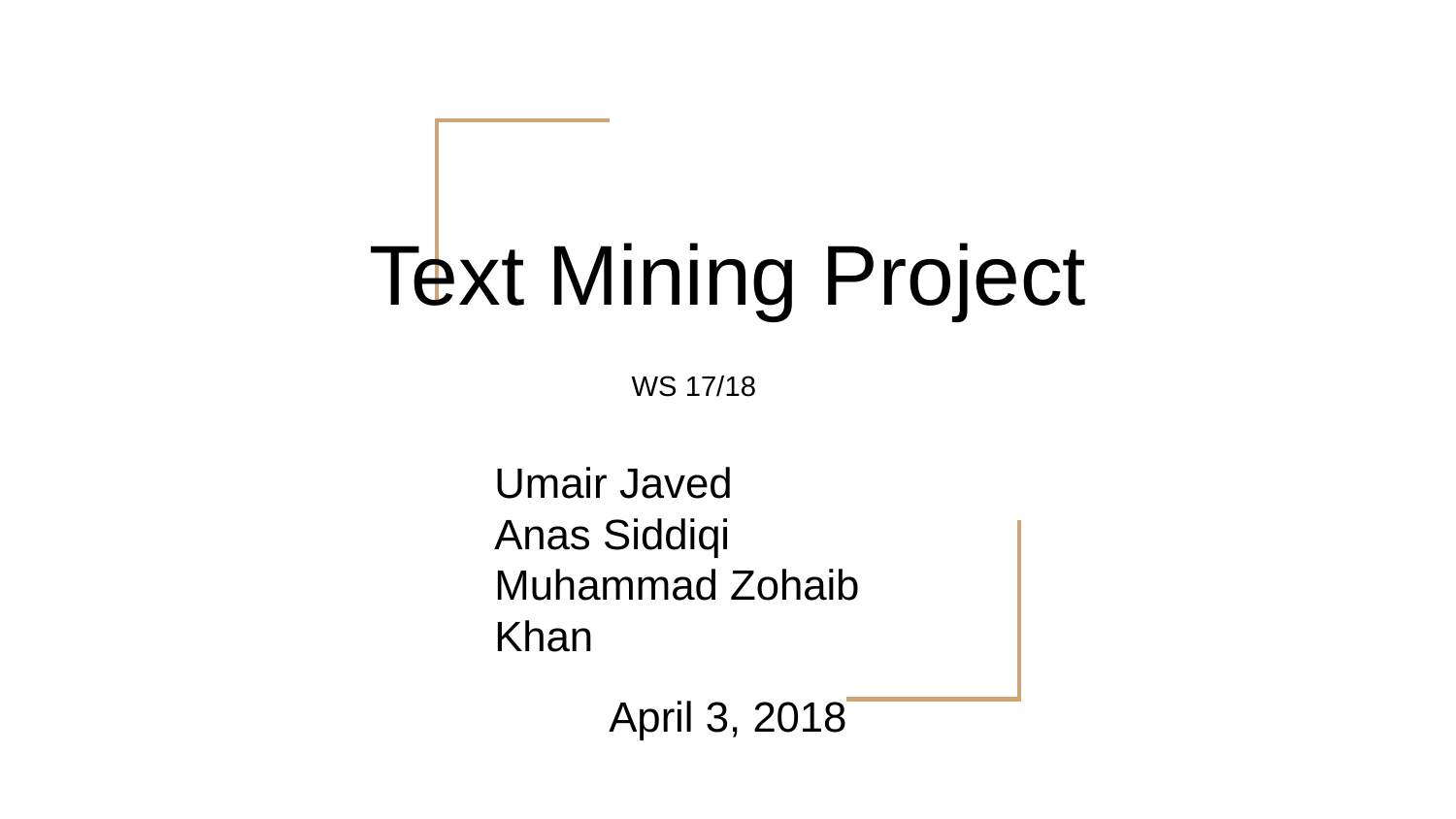

# Text Mining Project
WS 17/18
Umair Javed
Anas Siddiqi
Muhammad Zohaib Khan
April 3, 2018